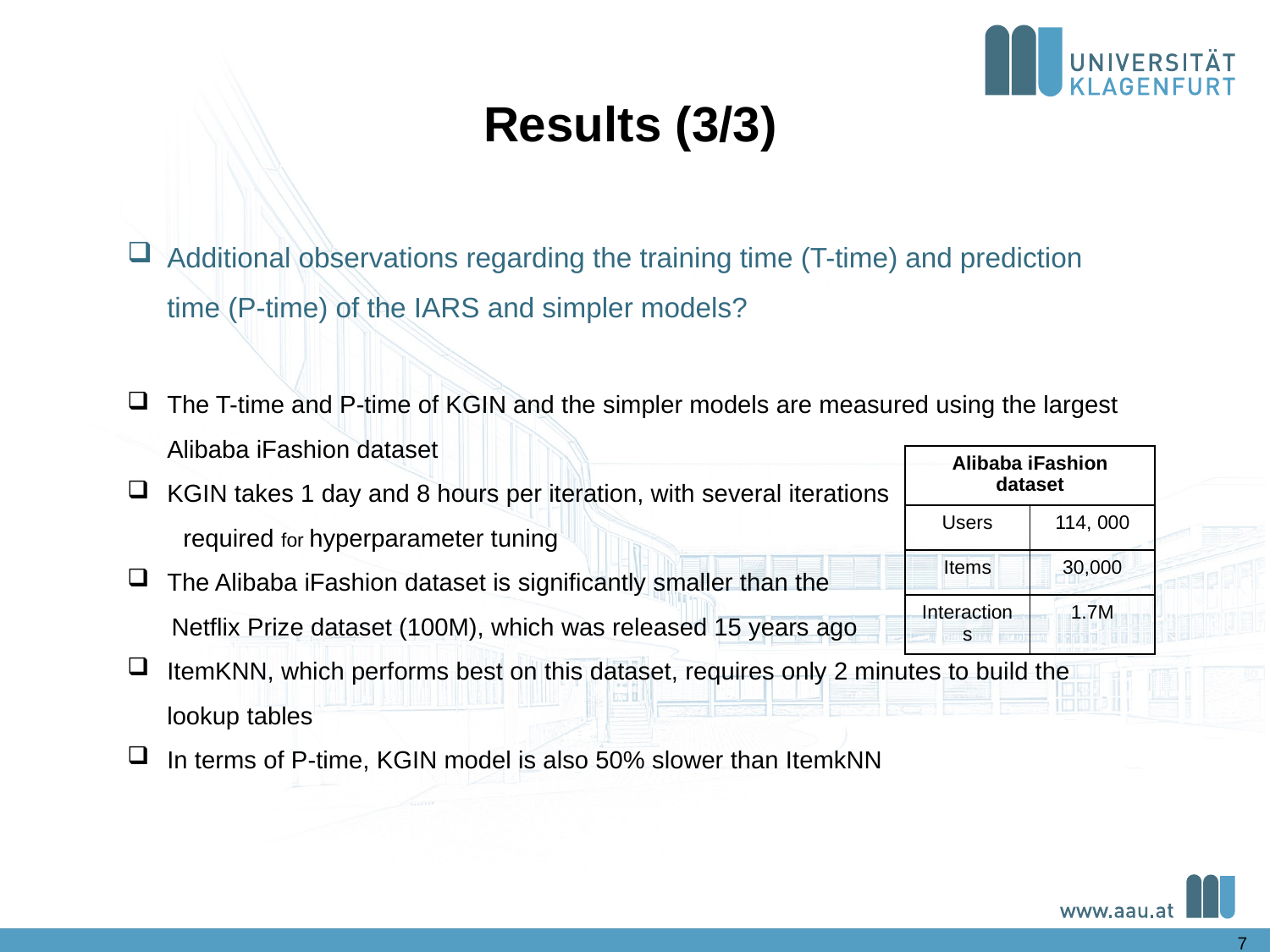

Results (3/3)
Additional observations regarding the training time (T-time) and prediction time (P-time) of the IARS and simpler models?

The T-time and P-time of KGIN and the simpler models are measured using the largest Alibaba iFashion dataset
KGIN takes 1 day and 8 hours per iteration, with several iterations
        required for hyperparameter tuning
The Alibaba iFashion dataset is significantly smaller than the
        Netflix Prize dataset (100M), which was released 15 years ago
ItemKNN, which performs best on this dataset, requires only 2 minutes to build the lookup tables
In terms of P-time, KGIN model is also 50% slower than ItemkNN

| Alibaba iFashion dataset |  |
| --- | --- |
| Users | 114, 000 |
| Items | 30,000 |
| Interactions | 1.7M |
7